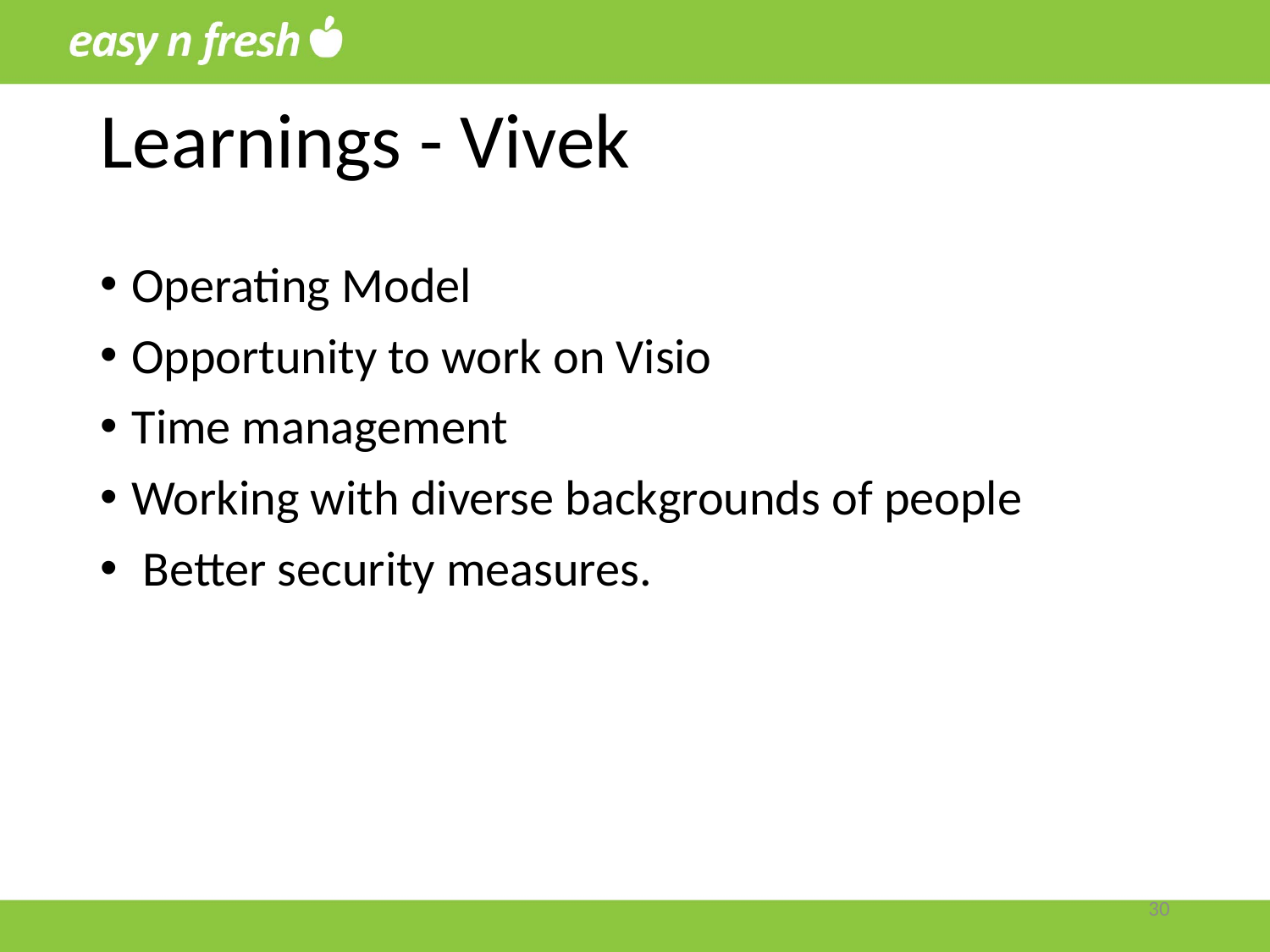

# Learnings - Vivek
Operating Model
Opportunity to work on Visio
Time management
Working with diverse backgrounds of people
 Better security measures.

30